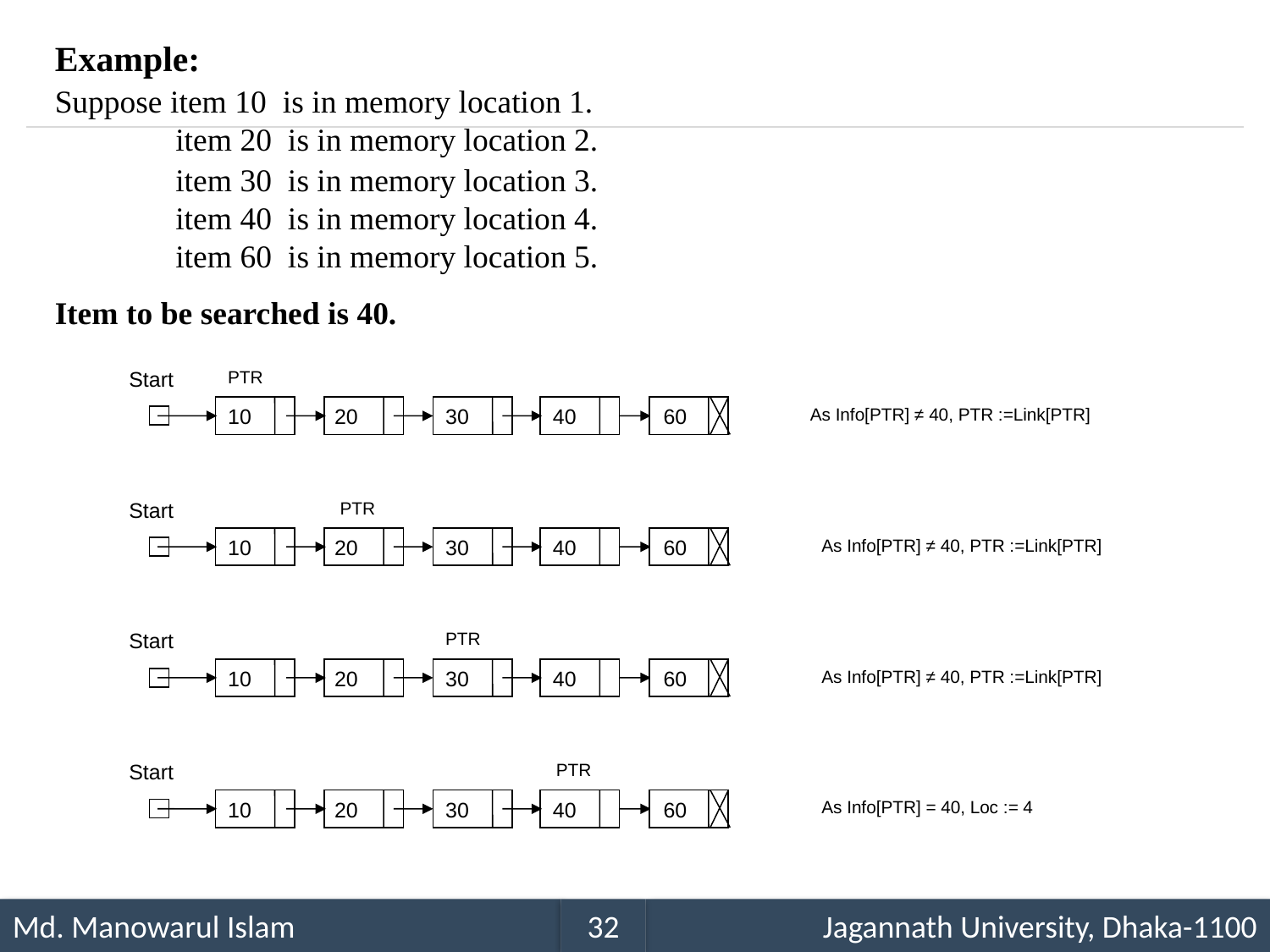

Example:
Suppose item 10  is in memory location 1.
               item 20  is in memory location 2.
               item 30  is in memory location 3.
               item 40  is in memory location 4.
               item 60  is in memory location 5.
Item to be searched is 40.

Start

10
 20

30

40

60

PTR
As Info[PTR] ≠ 40, PTR :=Link[PTR]
Start

10
 20

30

40

60

PTR
As Info[PTR] ≠ 40, PTR :=Link[PTR]
Start

10
 20

30

40

60

PTR
As Info[PTR] ≠ 40, PTR :=Link[PTR]
Start

10
 20

30

40

60

PTR
As Info[PTR] = 40, Loc := 4